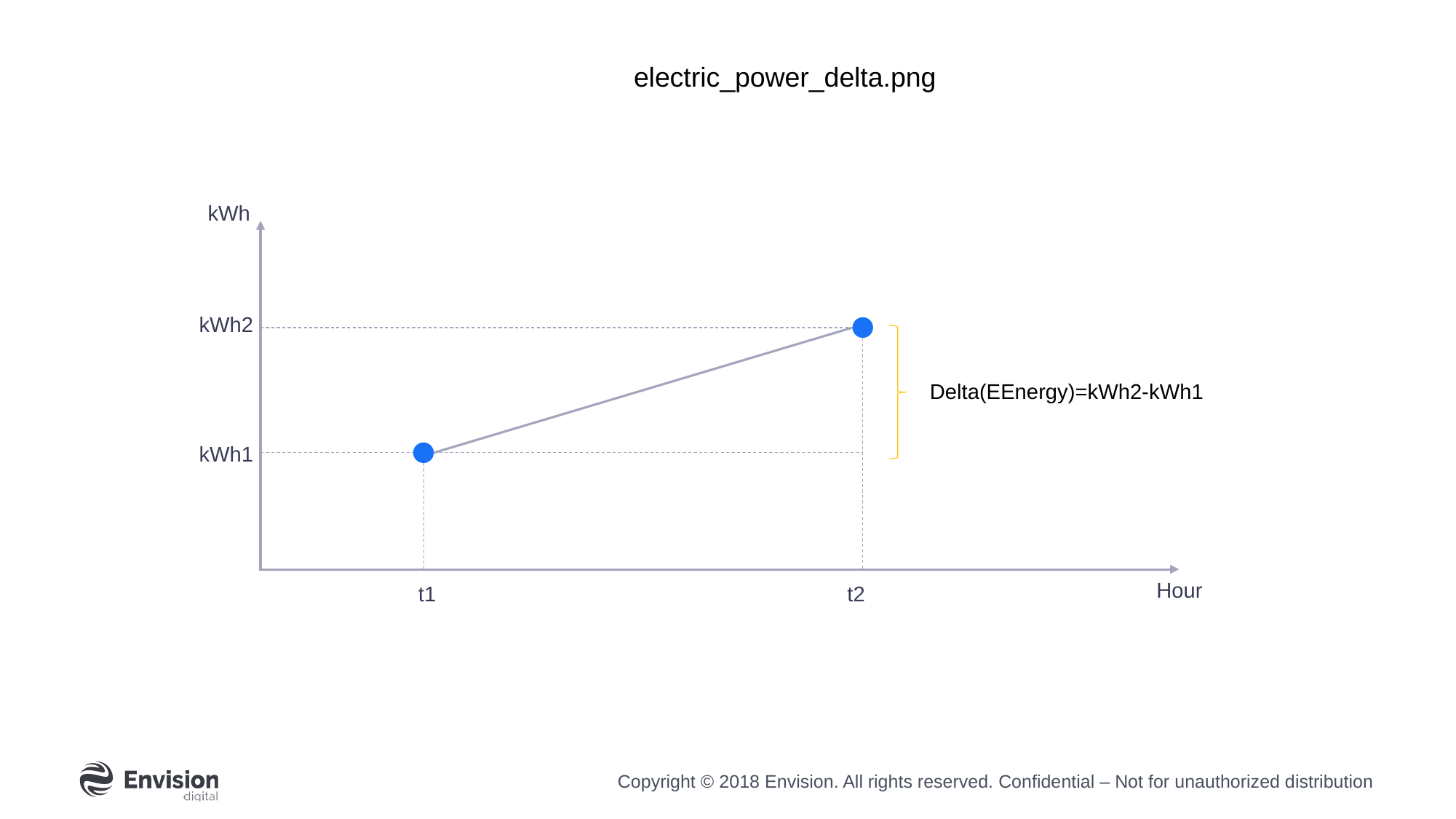

electric_power_delta.png
kWh
kWh2

Delta(EEnergy)=kWh2-kWh1
kWh1

Hour
t1
t2